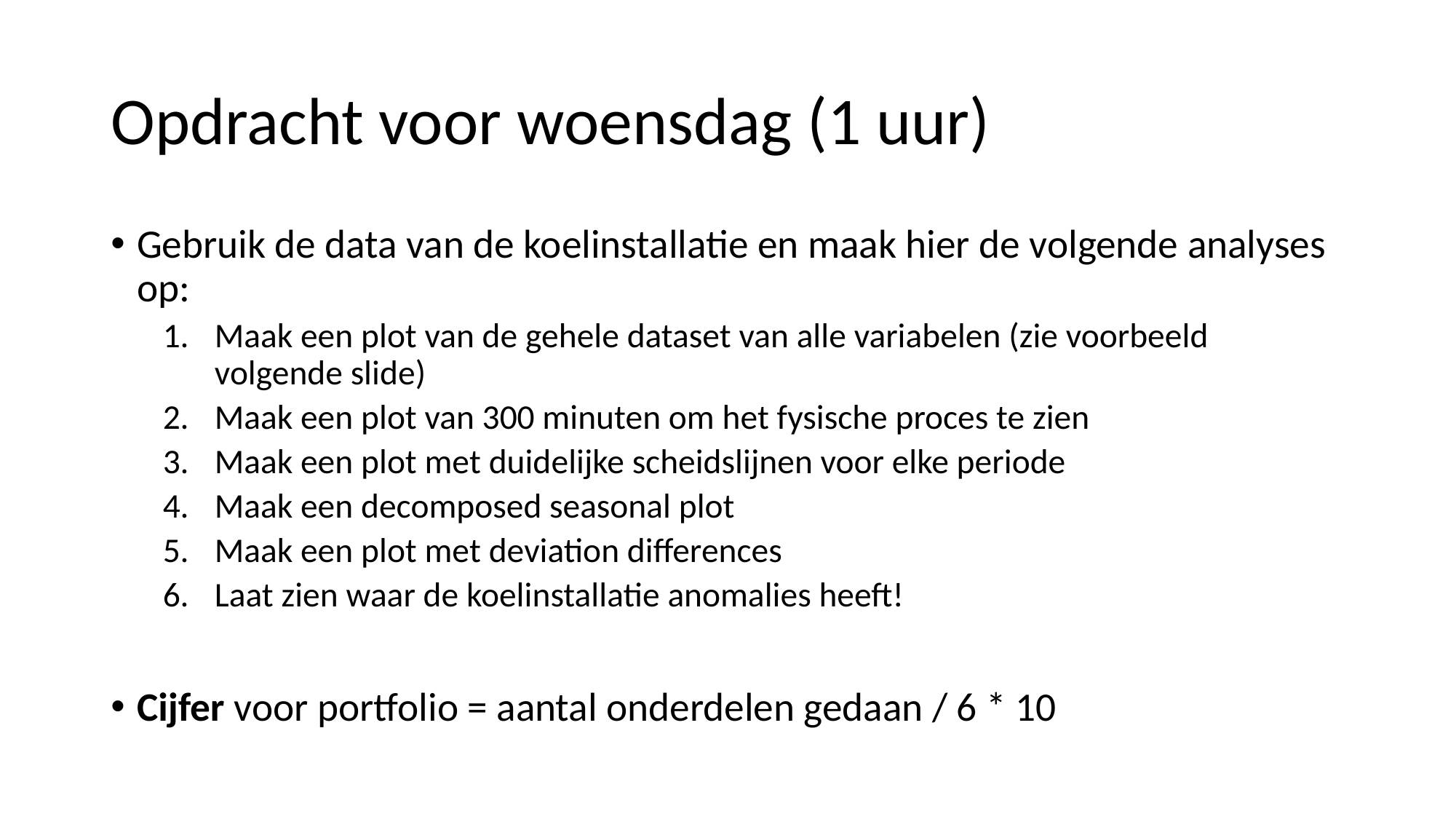

# Opdracht voor woensdag (1 uur)
Gebruik de data van de koelinstallatie en maak hier de volgende analyses op:
Maak een plot van de gehele dataset van alle variabelen (zie voorbeeld volgende slide)
Maak een plot van 300 minuten om het fysische proces te zien
Maak een plot met duidelijke scheidslijnen voor elke periode
Maak een decomposed seasonal plot
Maak een plot met deviation differences
Laat zien waar de koelinstallatie anomalies heeft!

Cijfer voor portfolio = aantal onderdelen gedaan / 6 * 10